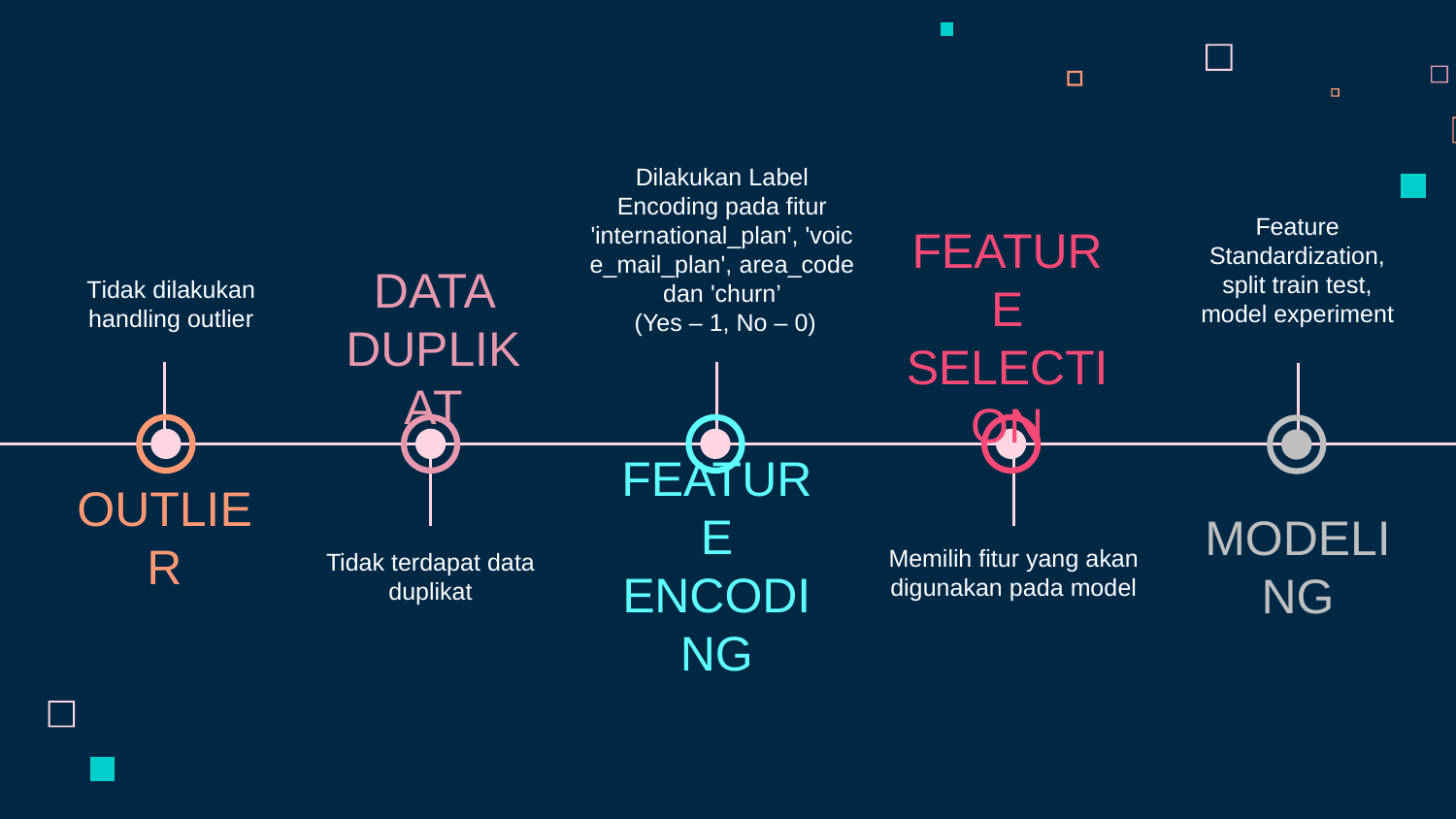

Tidak dilakukan handling outlier
Feature Standardization, split train test, model experiment
Dilakukan Label Encoding pada fitur 'international_plan', 'voice_mail_plan', area_code dan 'churn’
 (Yes – 1, No – 0)
FEATURE SELECTION
DATA DUPLIKAT

OUTLIER
Memilih fitur yang akan digunakan pada model
FEATURE ENCODING
MODELING
Tidak terdapat data duplikat